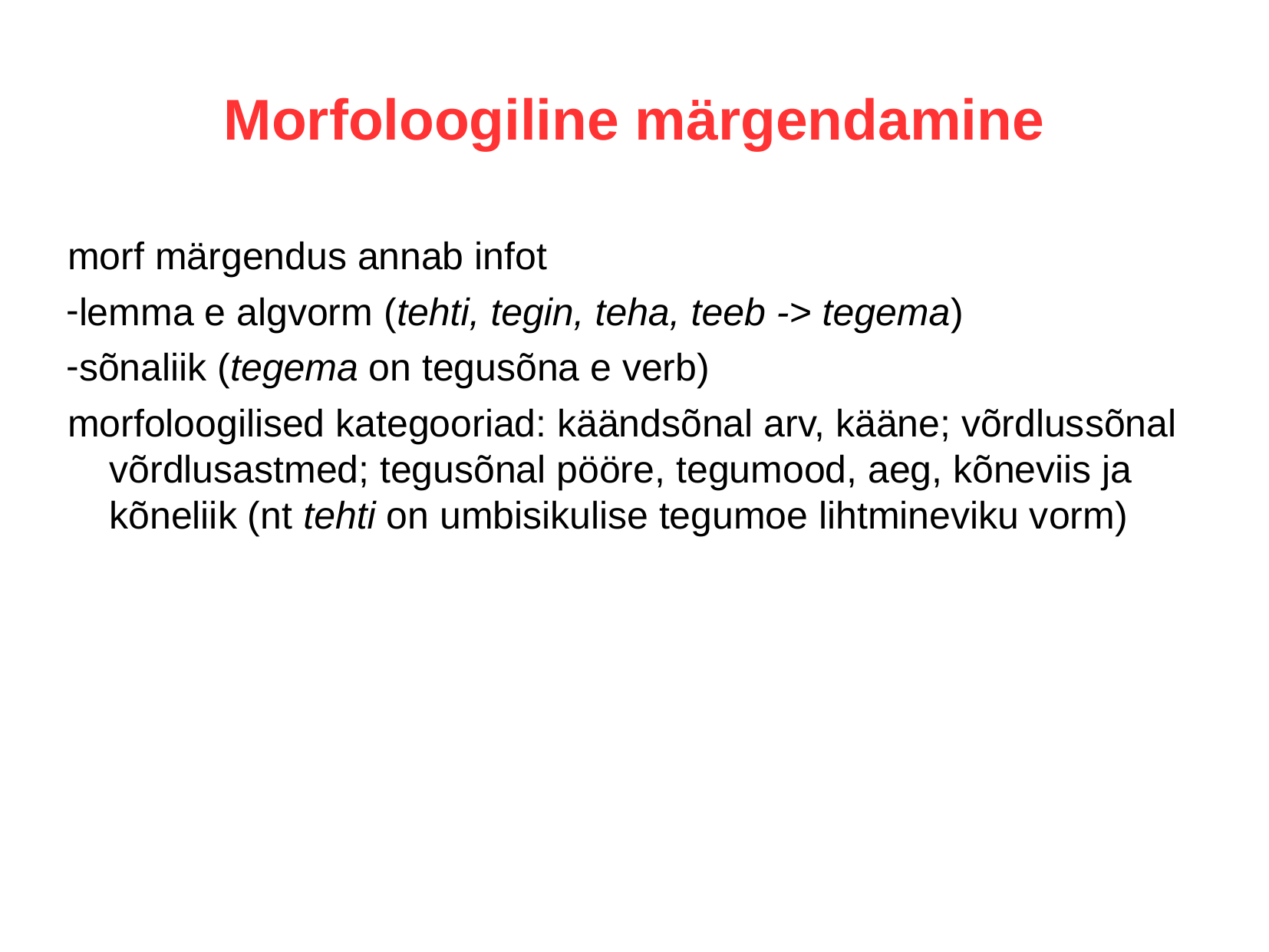

Morfoloogiline märgendamine
morf märgendus annab infot
lemma e algvorm (tehti, tegin, teha, teeb -> tegema)
sõnaliik (tegema on tegusõna e verb)
morfoloogilised kategooriad: käändsõnal arv, kääne; võrdlussõnal võrdlusastmed; tegusõnal pööre, tegumood, aeg, kõneviis ja kõneliik (nt tehti on umbisikulise tegumoe lihtmineviku vorm)